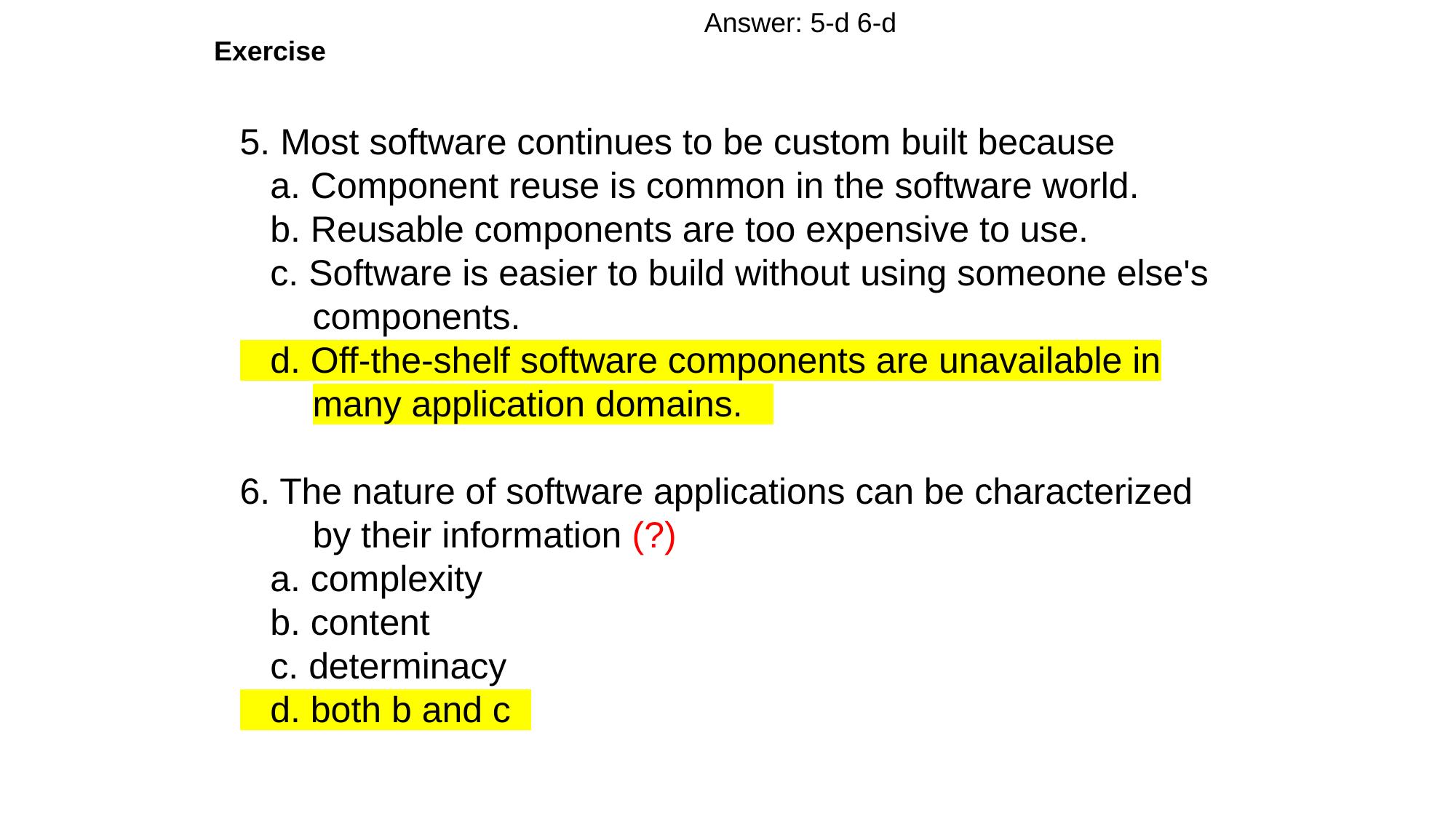

Answer: 5-d 6-d
Exercise
5. Most software continues to be custom built because
   a. Component reuse is common in the software world.
   b. Reusable components are too expensive to use.
   c. Software is easier to build without using someone else's components.
   d. Off-the-shelf software components are unavailable in many application domains.

6. The nature of software applications can be characterized by their information (?)
   a. complexity
   b. content
   c. determinacy
   d. both b and c

© 2010 Sichuan University All rights reserved.  |  Confidential
4